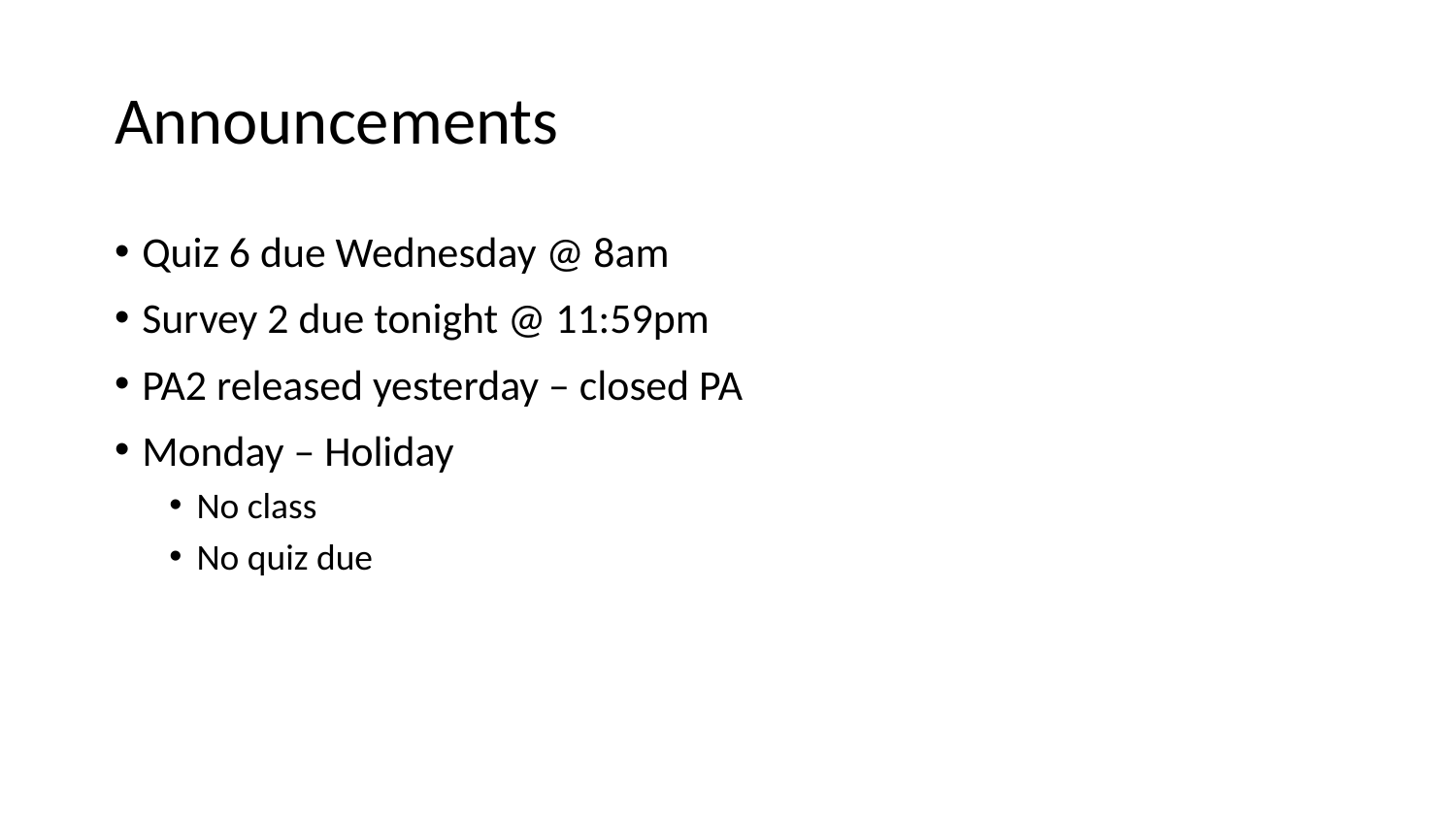

# Announcements
Quiz 6 due Wednesday @ 8am
Survey 2 due tonight @ 11:59pm
PA2 released yesterday – closed PA
Monday – Holiday
No class
No quiz due